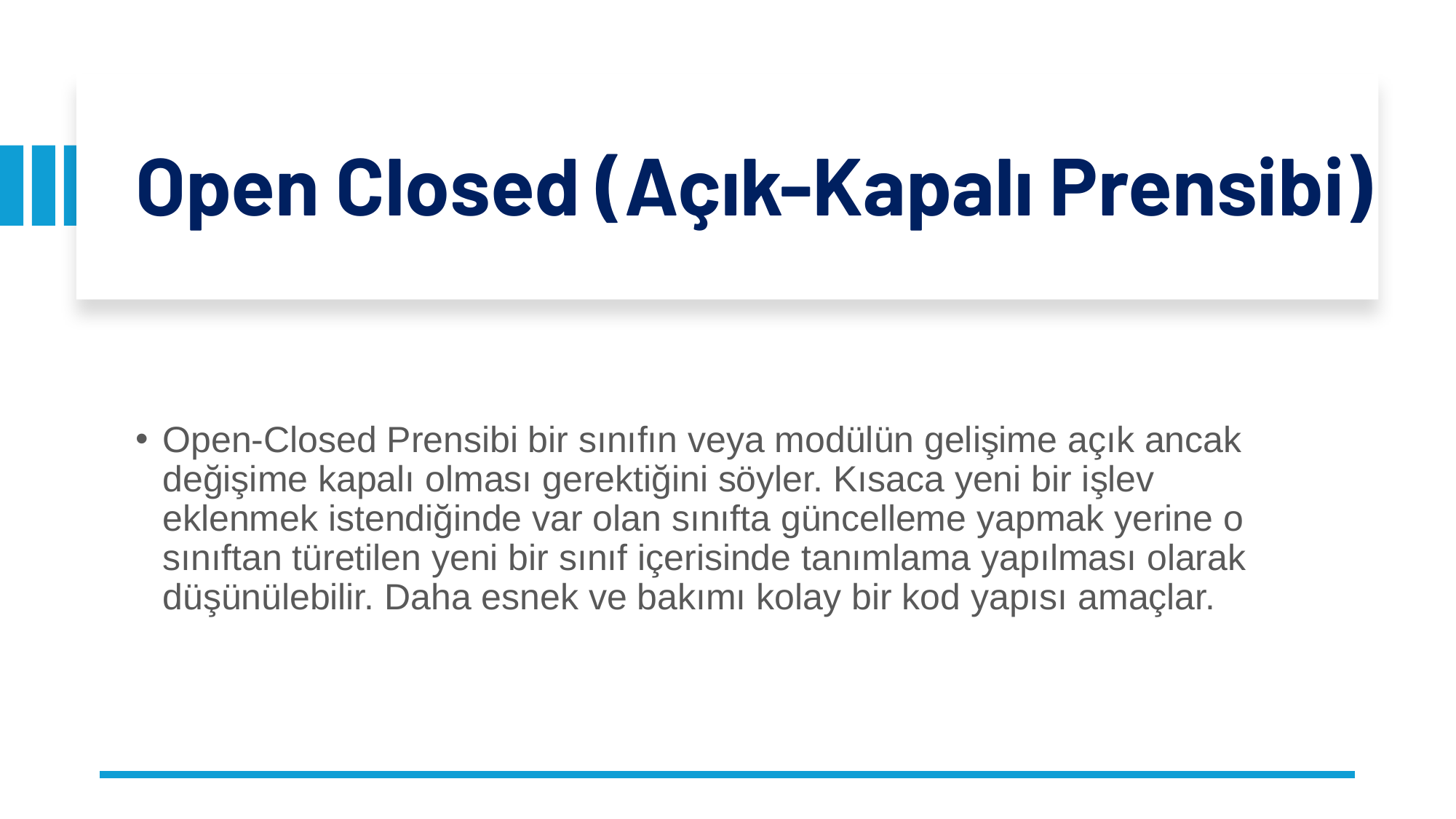

# Open Closed (Açık-Kapalı Prensibi)

Open-Closed Prensibi bir sınıfın veya modülün gelişime açık ancak değişime kapalı olması gerektiğini söyler. Kısaca yeni bir işlev eklenmek istendiğinde var olan sınıfta güncelleme yapmak yerine o sınıftan türetilen yeni bir sınıf içerisinde tanımlama yapılması olarak düşünülebilir. Daha esnek ve bakımı kolay bir kod yapısı amaçlar.